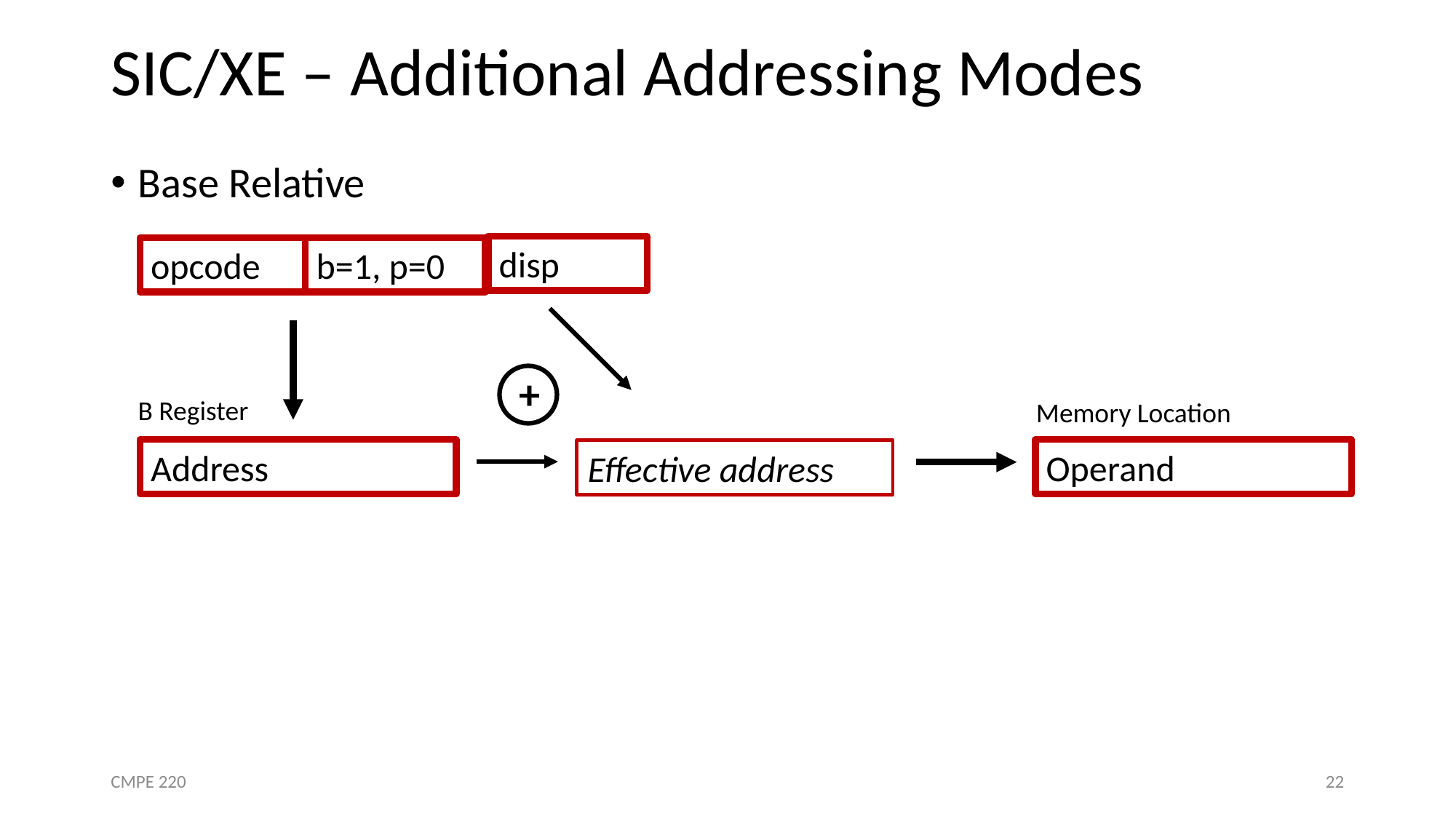

# SIC/XE – Additional Addressing Modes
Base Relative
disp
b=1, p=0
opcode

+

B Register
Memory Location
Address
Operand
Effective address
CMPE 220
22